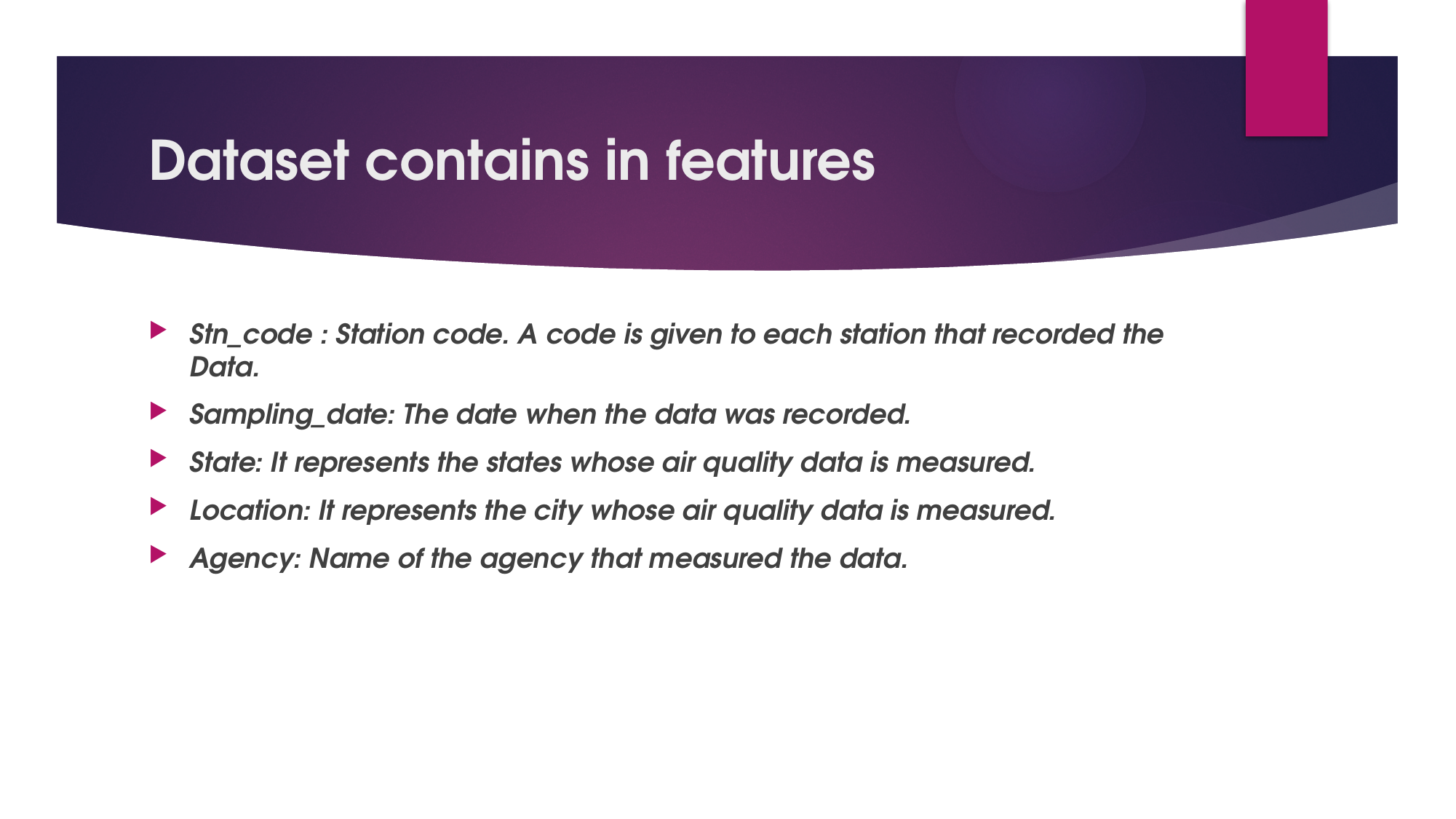

# Dataset contains in features
Stn_code : Station code. A code is given to each station that recorded the Data.
Sampling_date: The date when the data was recorded.
State: It represents the states whose air quality data is measured.
Location: It represents the city whose air quality data is measured.
Agency: Name of the agency that measured the data.